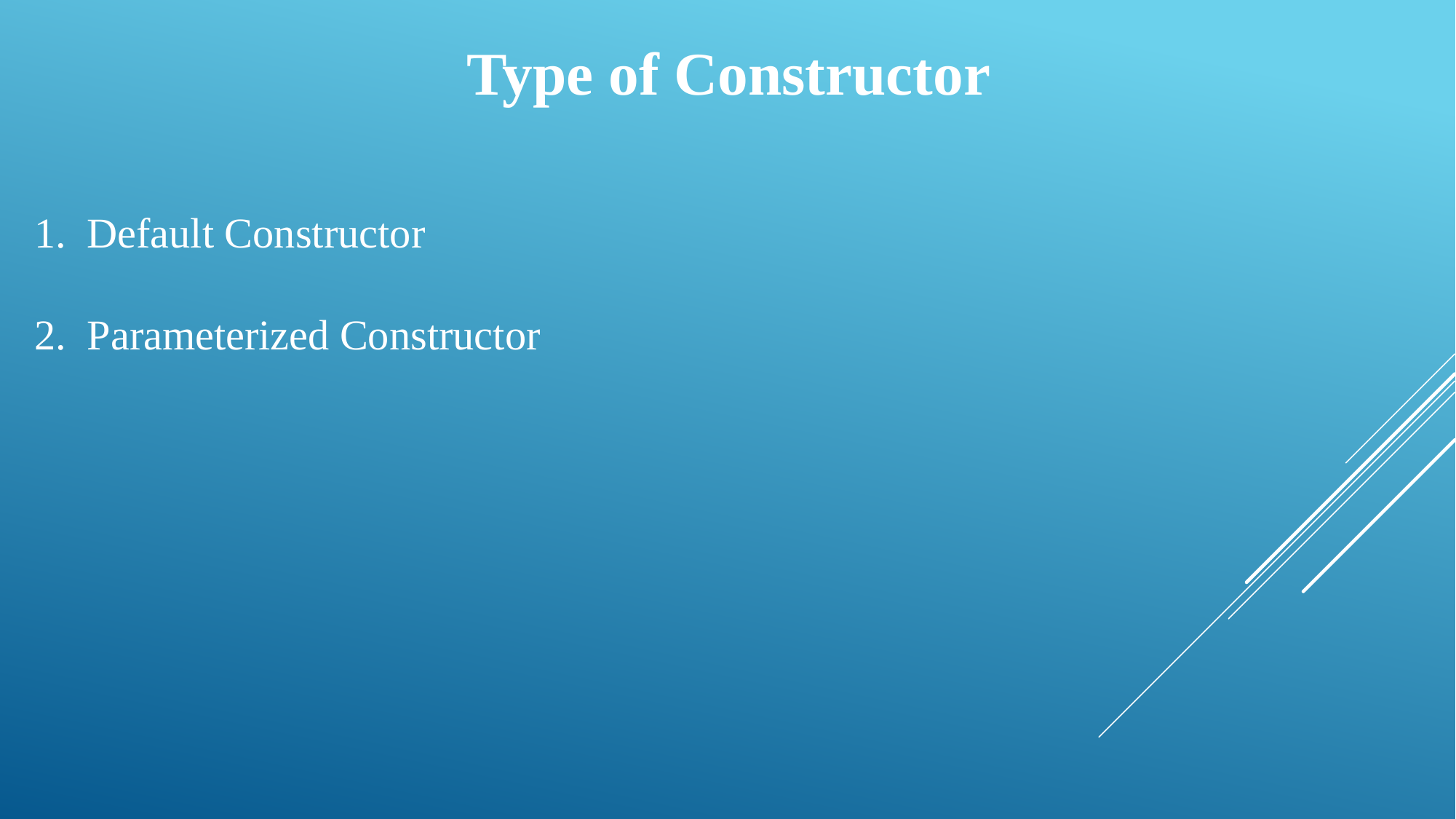

Type of Constructor

1.  Default Constructor

2.  Parameterized Constructor